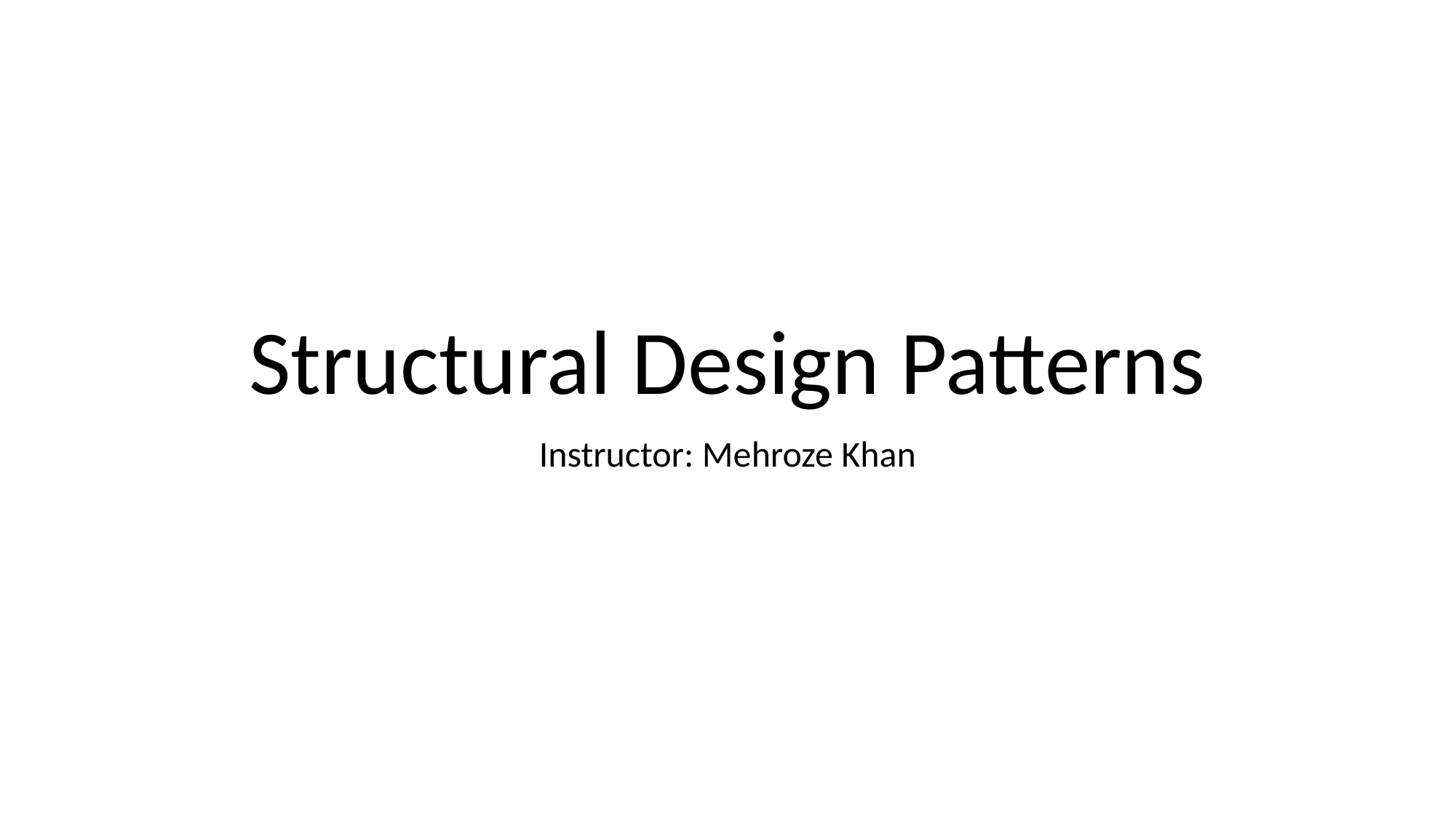

# Structural Design Patterns
Instructor: Mehroze Khan